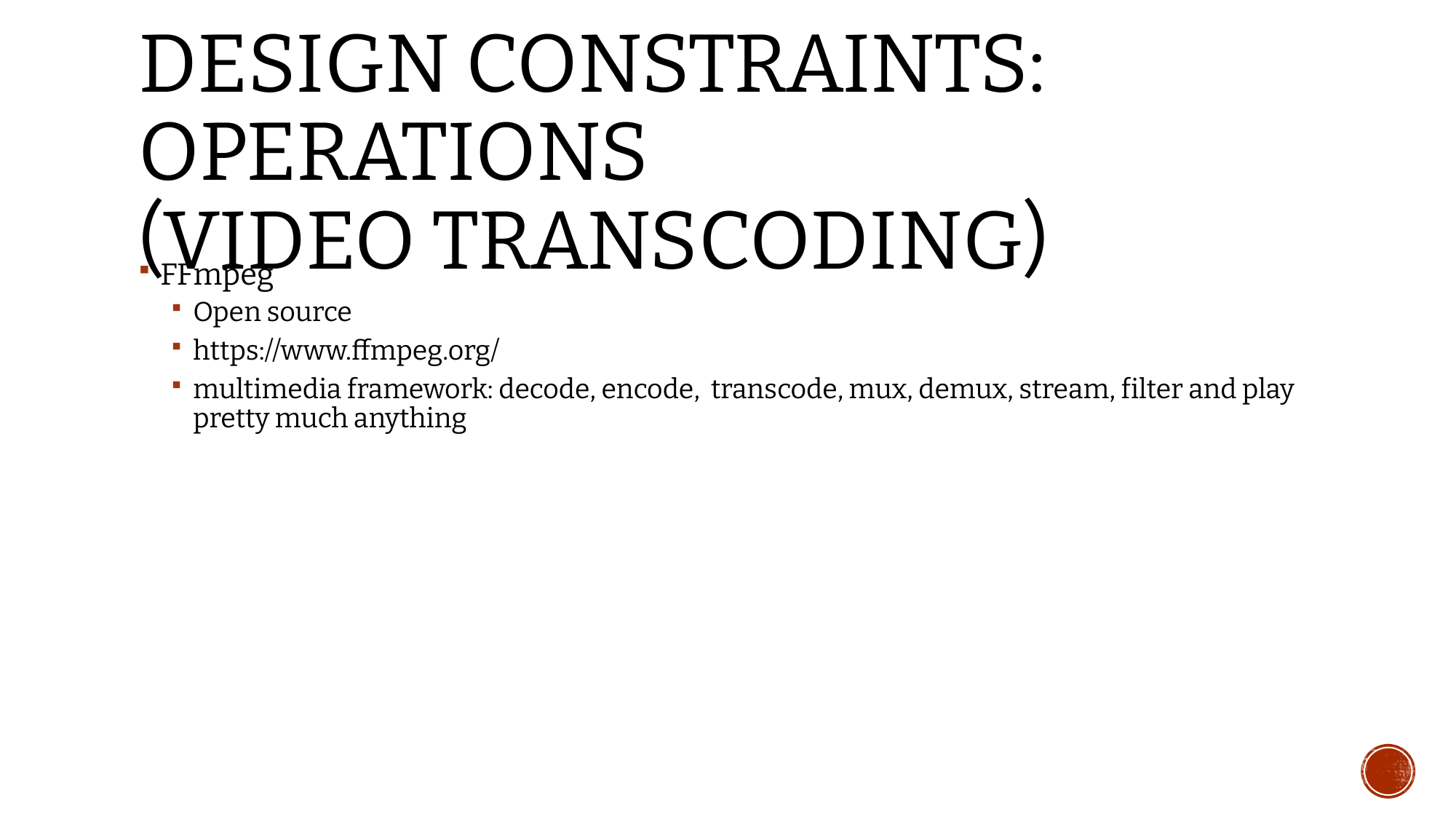

# Design constraints: Operations (Video transcoding)
FFmpeg
Open source
https://www.ffmpeg.org/
multimedia framework: decode, encode,  transcode, mux, demux, stream, filter and play pretty much anything